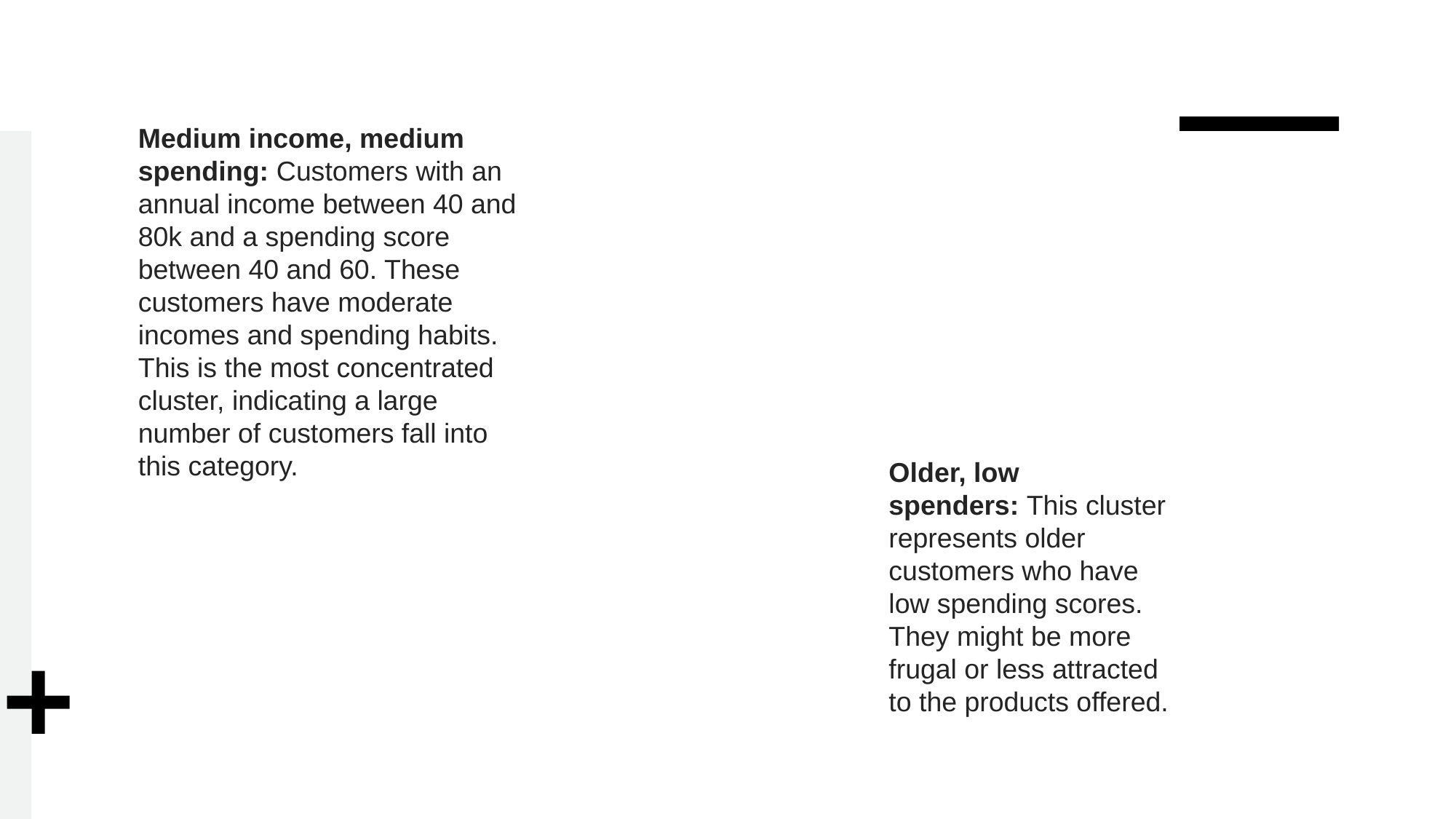

Medium income, medium spending: Customers with an annual income between 40 and 80k and a spending score between 40 and 60. These customers have moderate incomes and spending habits. This is the most concentrated cluster, indicating a large number of customers fall into this category.
Older, low spenders: This cluster represents older customers who have low spending scores. They might be more frugal or less attracted to the products offered.